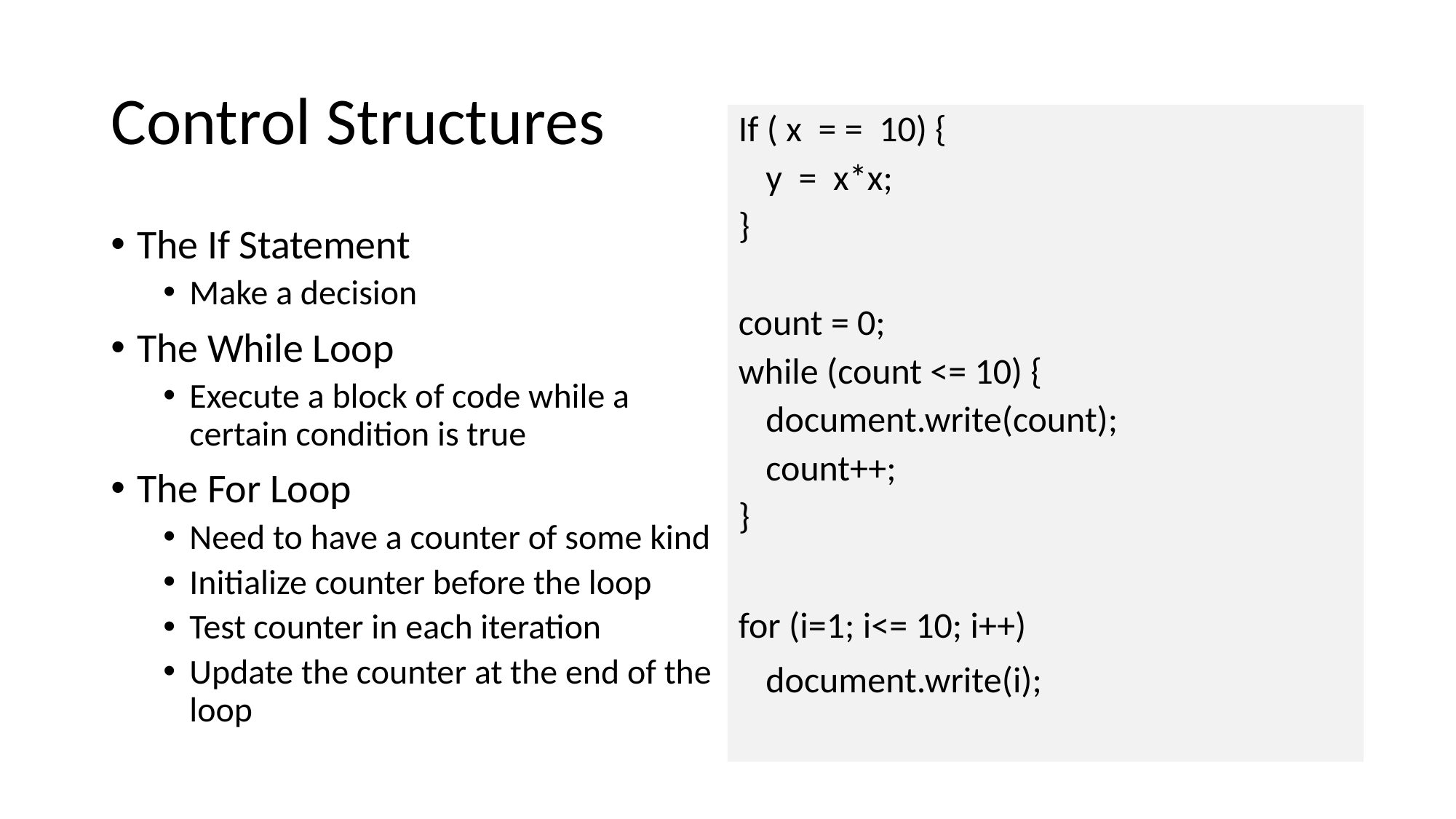

# Control Structures
If ( x  = =  10) {
	y  =  x*x;
}

count = 0;
while (count <= 10) {
	document.write(count);
	count++;
}

for (i=1; i<= 10; i++)
	document.write(i);
The If Statement
Make a decision
The While Loop
Execute a block of code while a certain condition is true
The For Loop
Need to have a counter of some kind
Initialize counter before the loop
Test counter in each iteration
Update the counter at the end of the loop